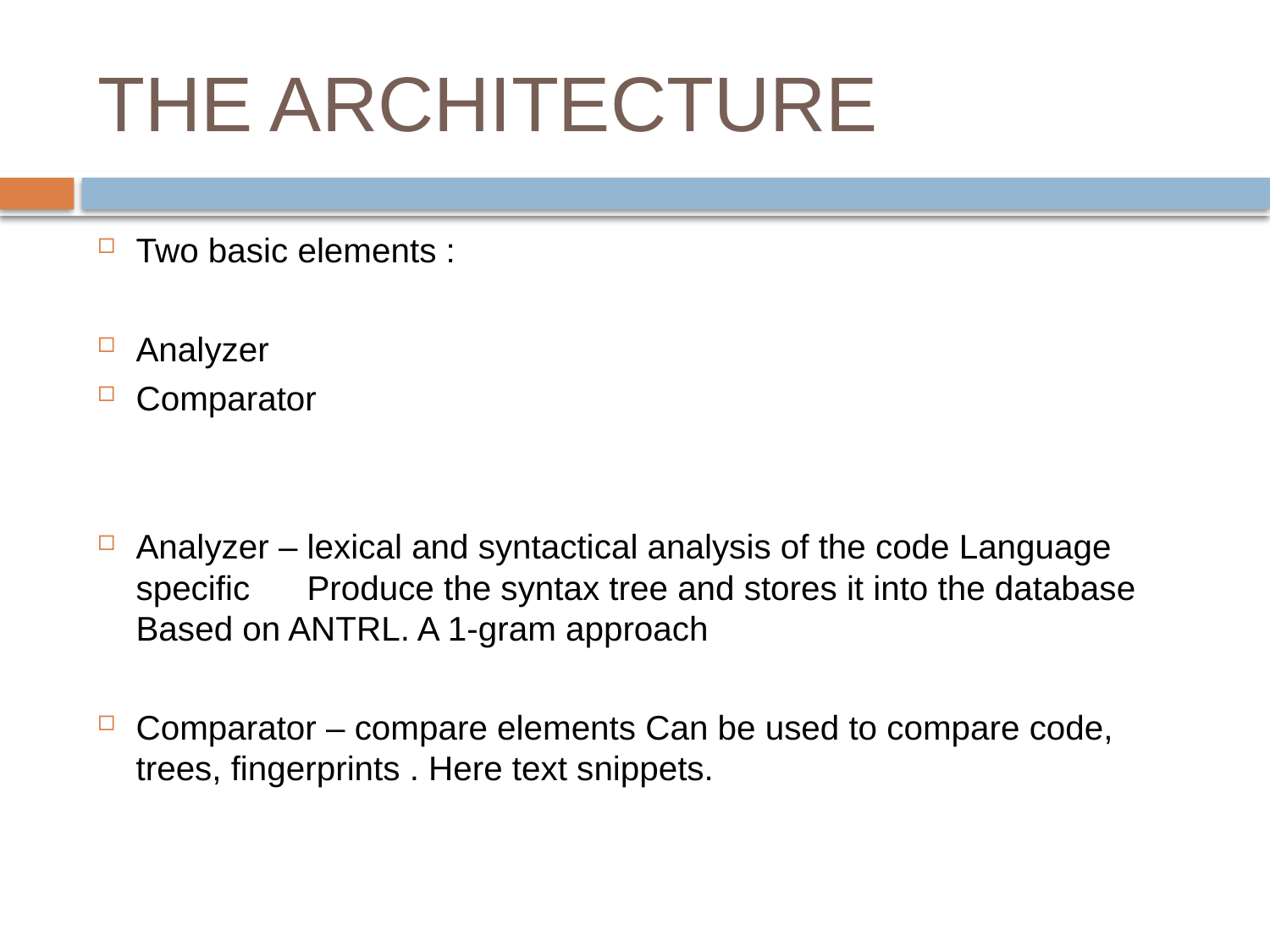

# THE ARCHITECTURE
Two basic elements :

Analyzer
Comparator

Analyzer – lexical and syntactical analysis of the code Language specific      Produce the syntax tree and stores it into the database  Based on ANTRL. A 1-gram approach

Comparator – compare elements Can be used to compare code, trees, fingerprints . Here text snippets.